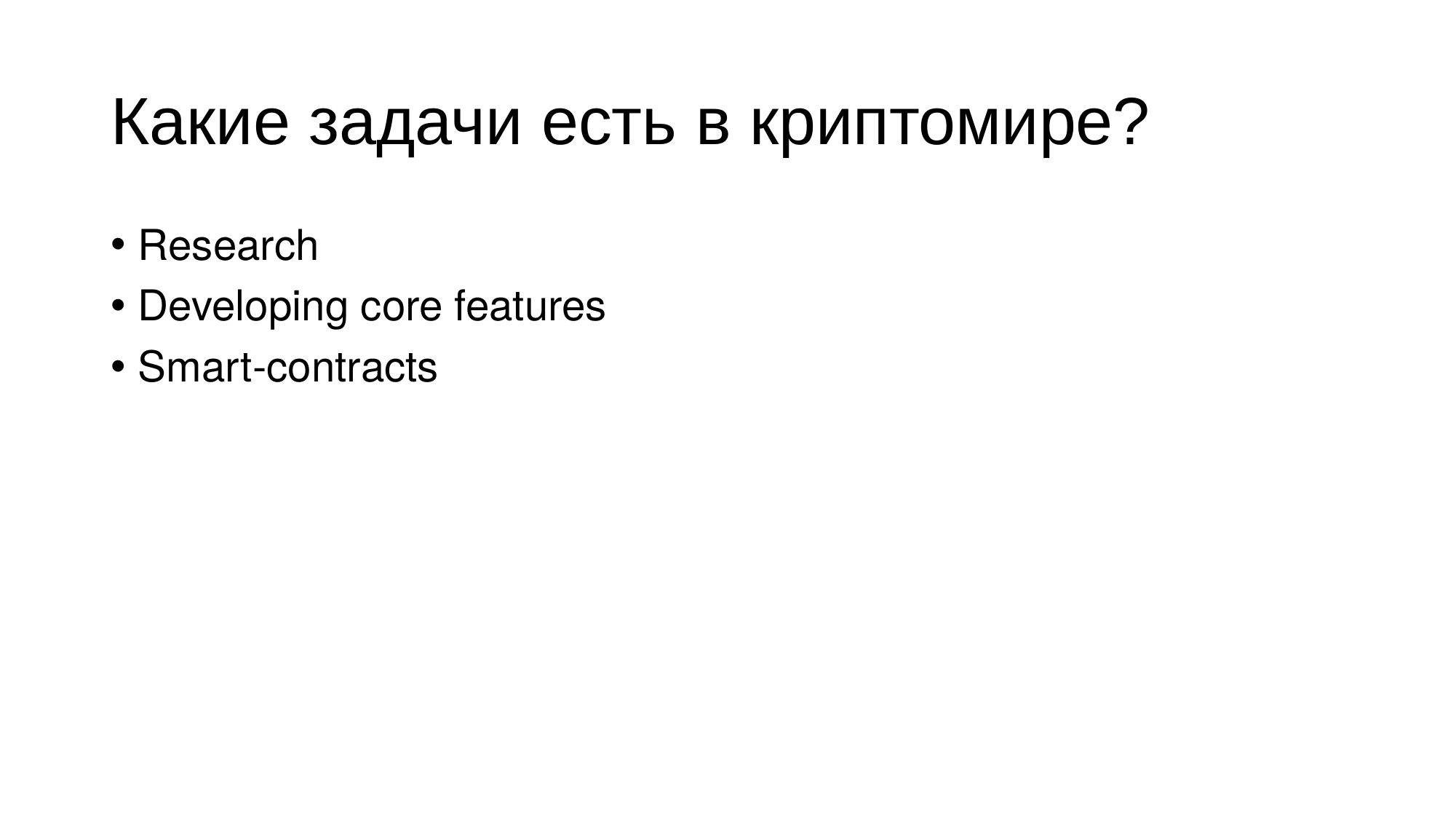

# Какие задачи есть в криптомире?
Research
Developing core features
Smart-contracts